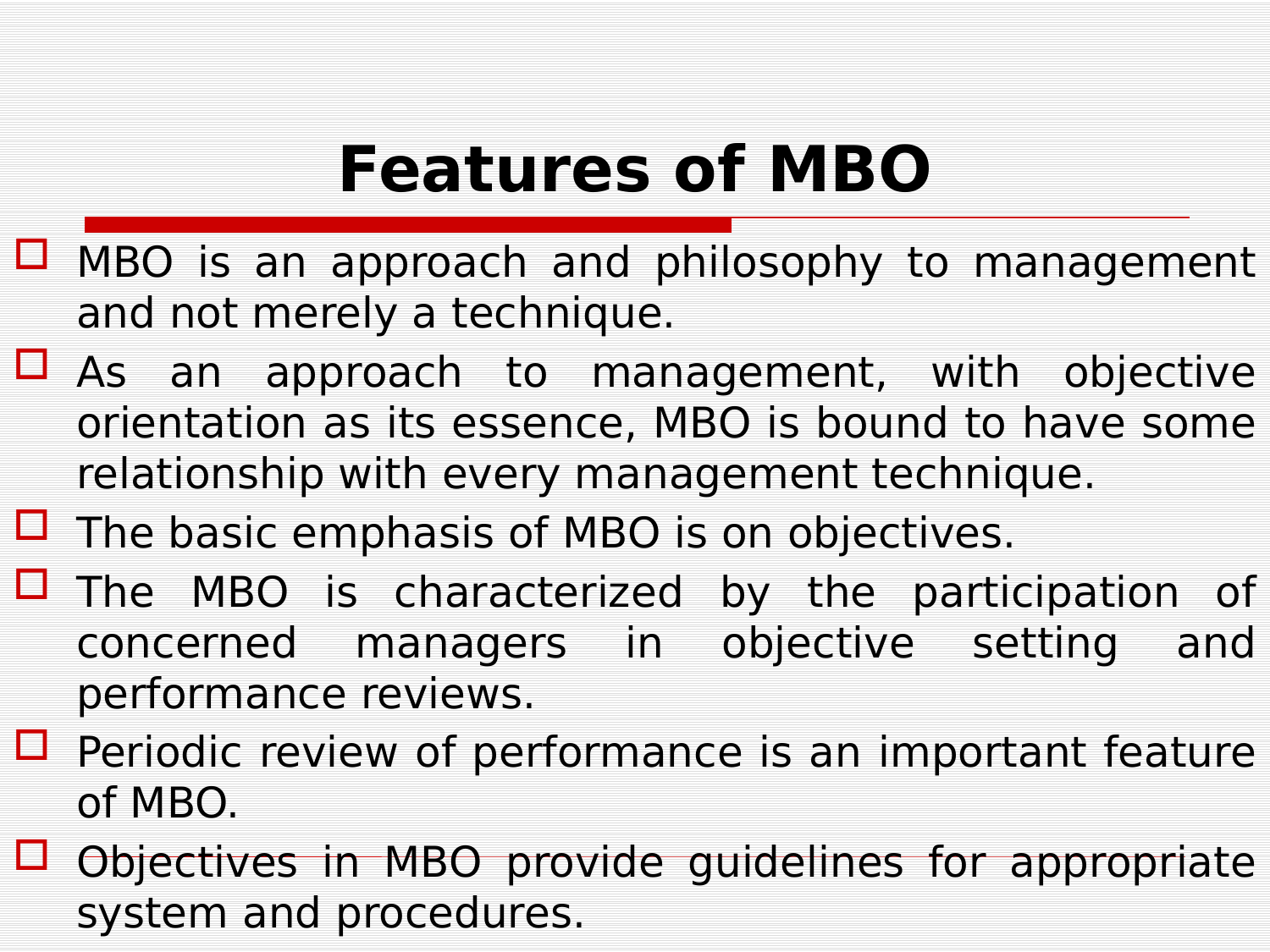

# Features of MBO
MBO is an approach and philosophy to management and not merely a technique.
As an approach to management, with objective orientation as its essence, MBO is bound to have some relationship with every management technique.
The basic emphasis of MBO is on objectives.
The MBO is characterized by the participation of concerned managers in objective setting and performance reviews.
Periodic review of performance is an important feature of MBO.
Objectives in MBO provide guidelines for appropriate system and procedures.